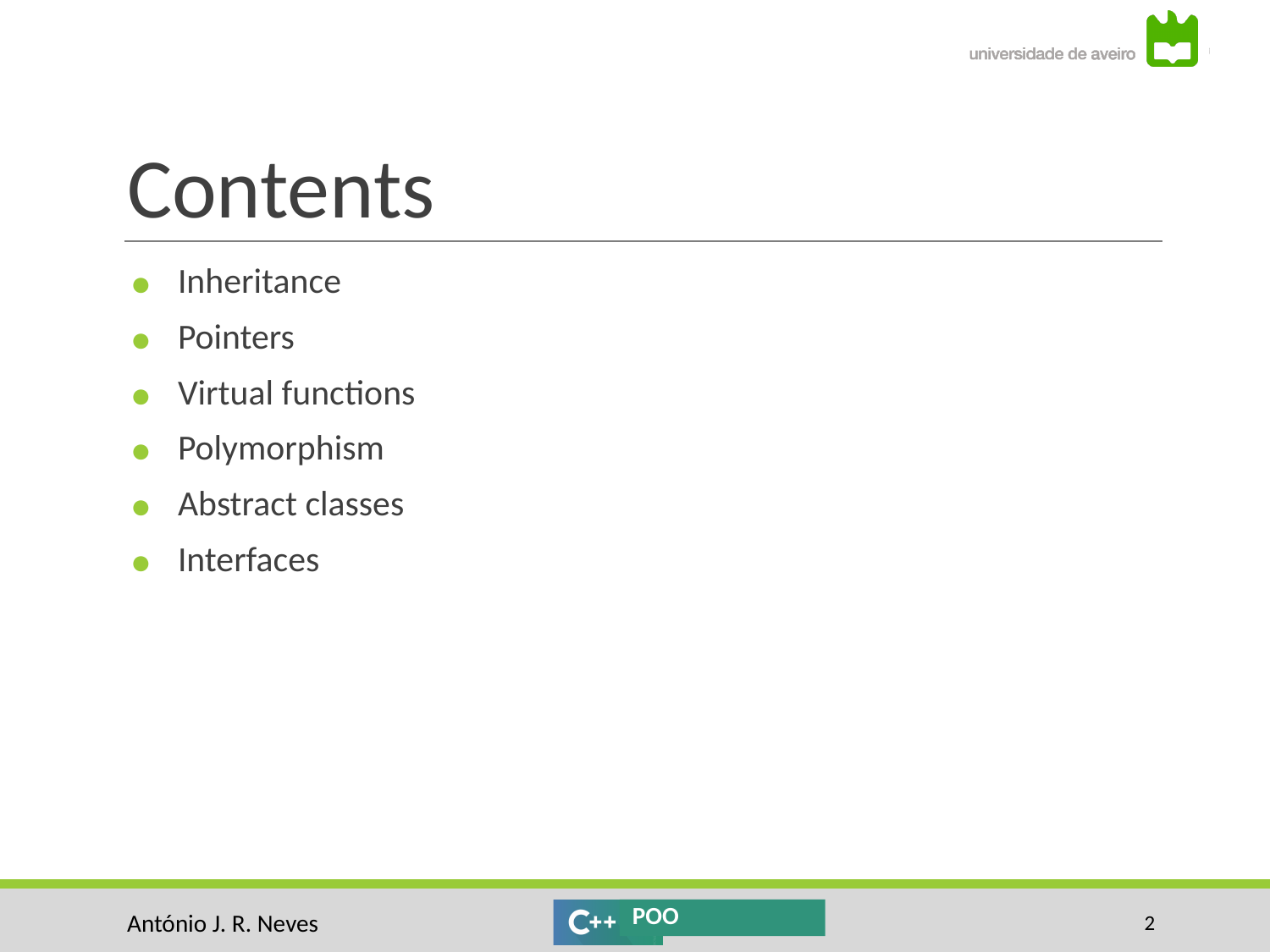

# Contents
Inheritance
Pointers
Virtual functions
Polymorphism
Abstract classes
Interfaces
2